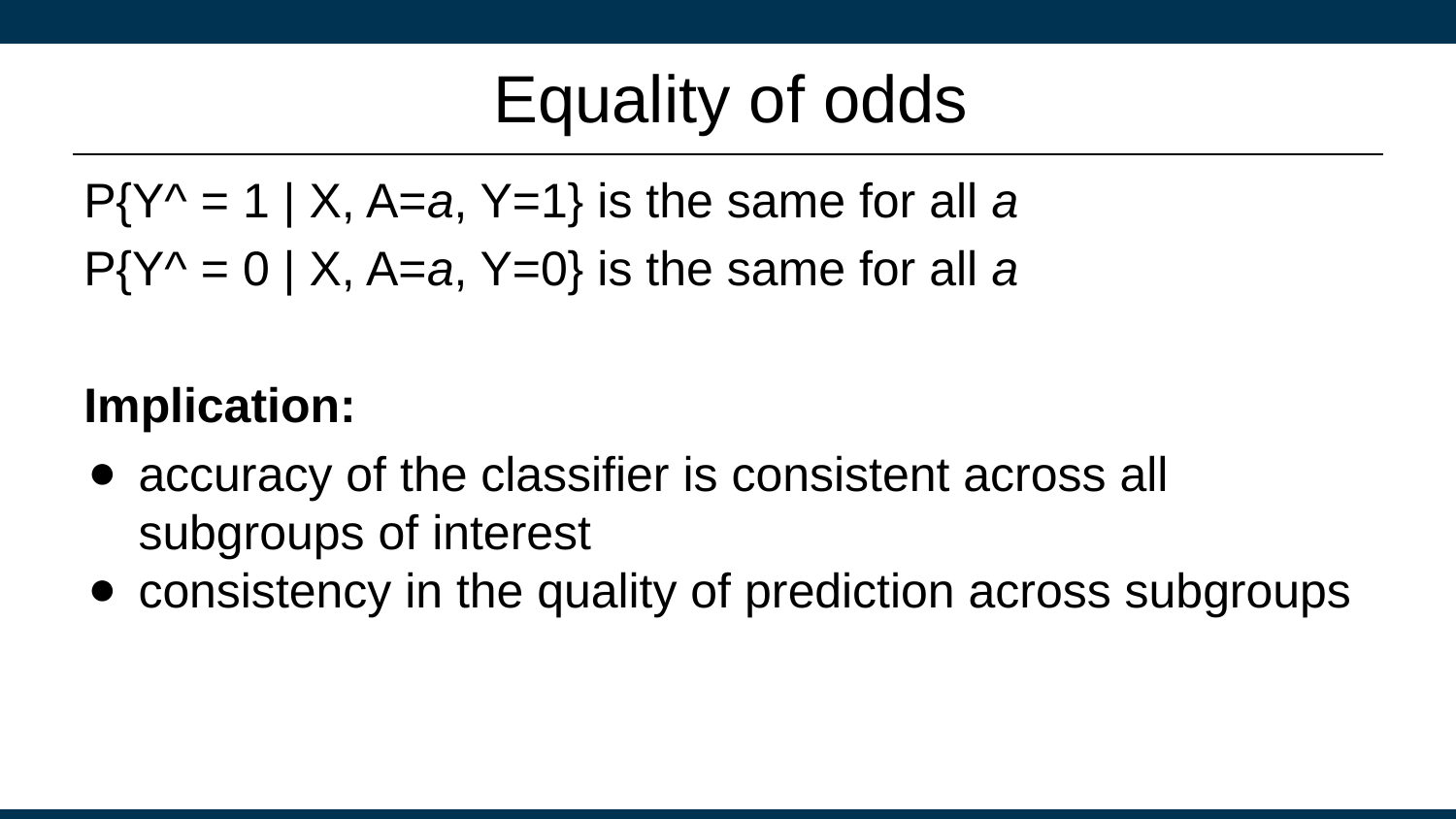

# Equality of odds
P{Y^ = 1 | X, A=a, Y=1} is the same for all a
P{Y^ = 0 | X, A=a, Y=0} is the same for all a

Implication:
accuracy of the classifier is consistent across all subgroups of interest
consistency in the quality of prediction across subgroups